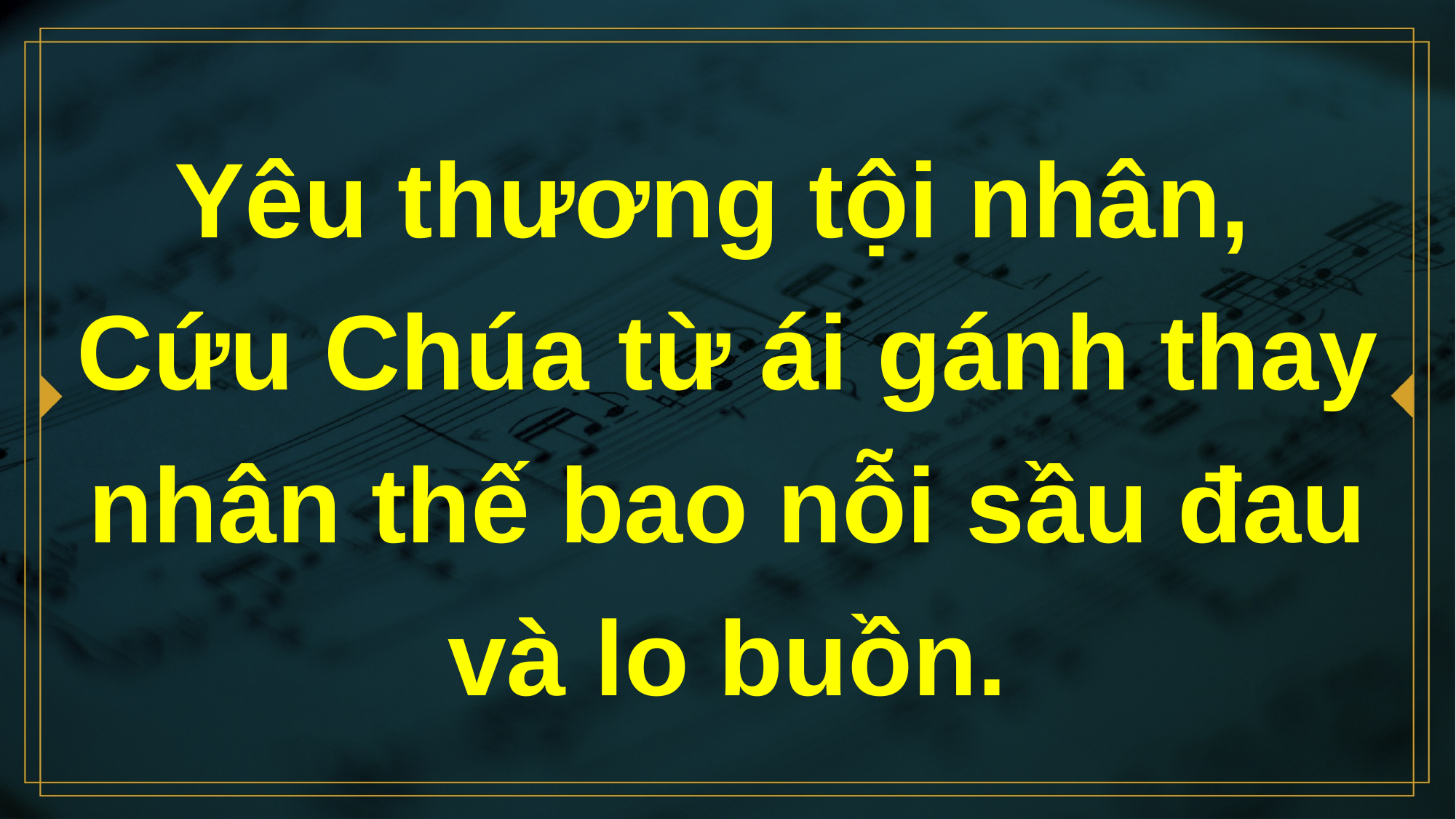

# Yêu thương tội nhân, Cứu Chúa từ ái gánh thay nhân thế bao nỗi sầu đau và lo buồn.